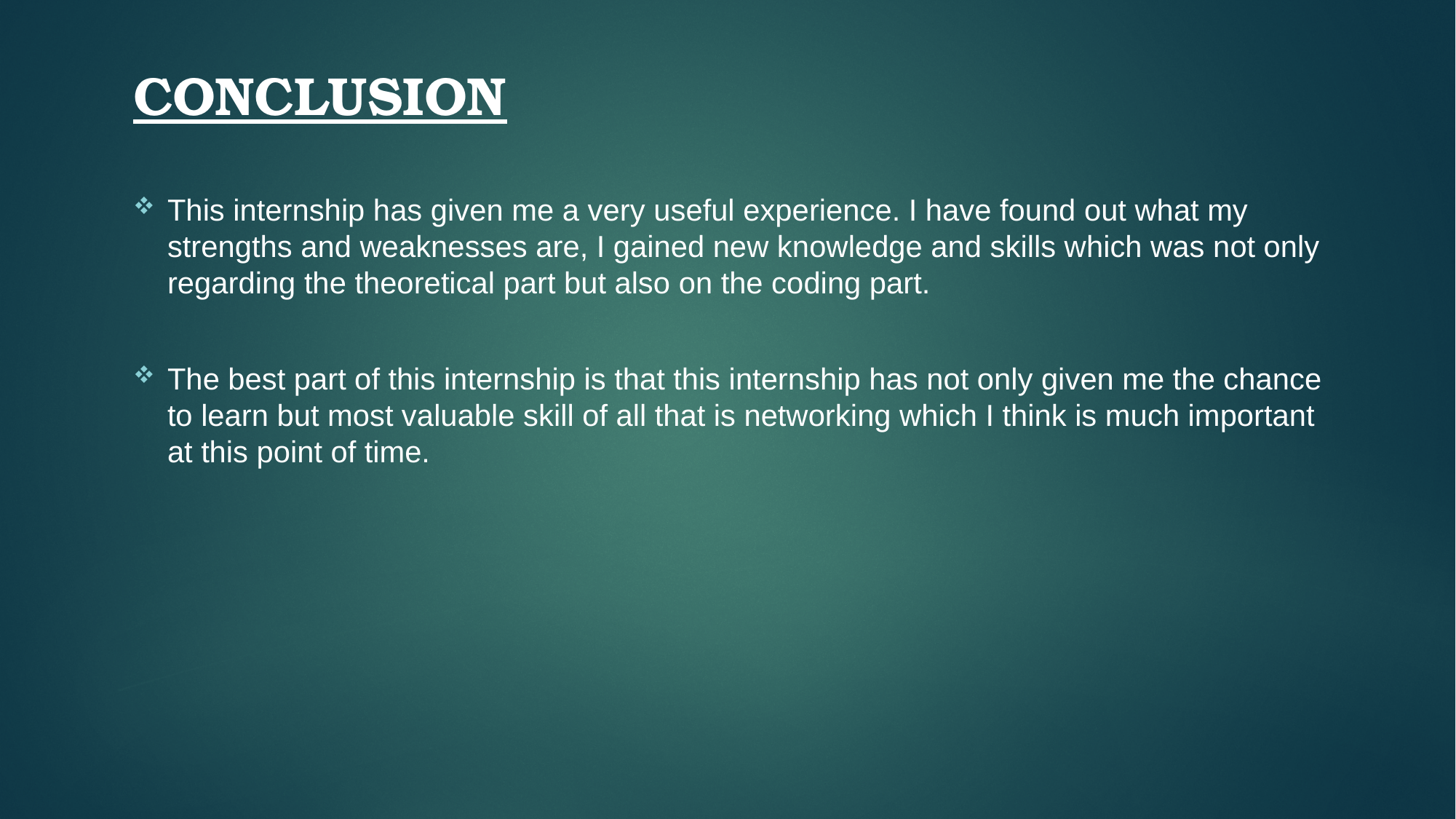

# CONCLUSION
This internship has given me a very useful experience. I have found out what my strengths and weaknesses are, I gained new knowledge and skills which was not only regarding the theoretical part but also on the coding part.

The best part of this internship is that this internship has not only given me the chance to learn but most valuable skill of all that is networking which I think is much important at this point of time.